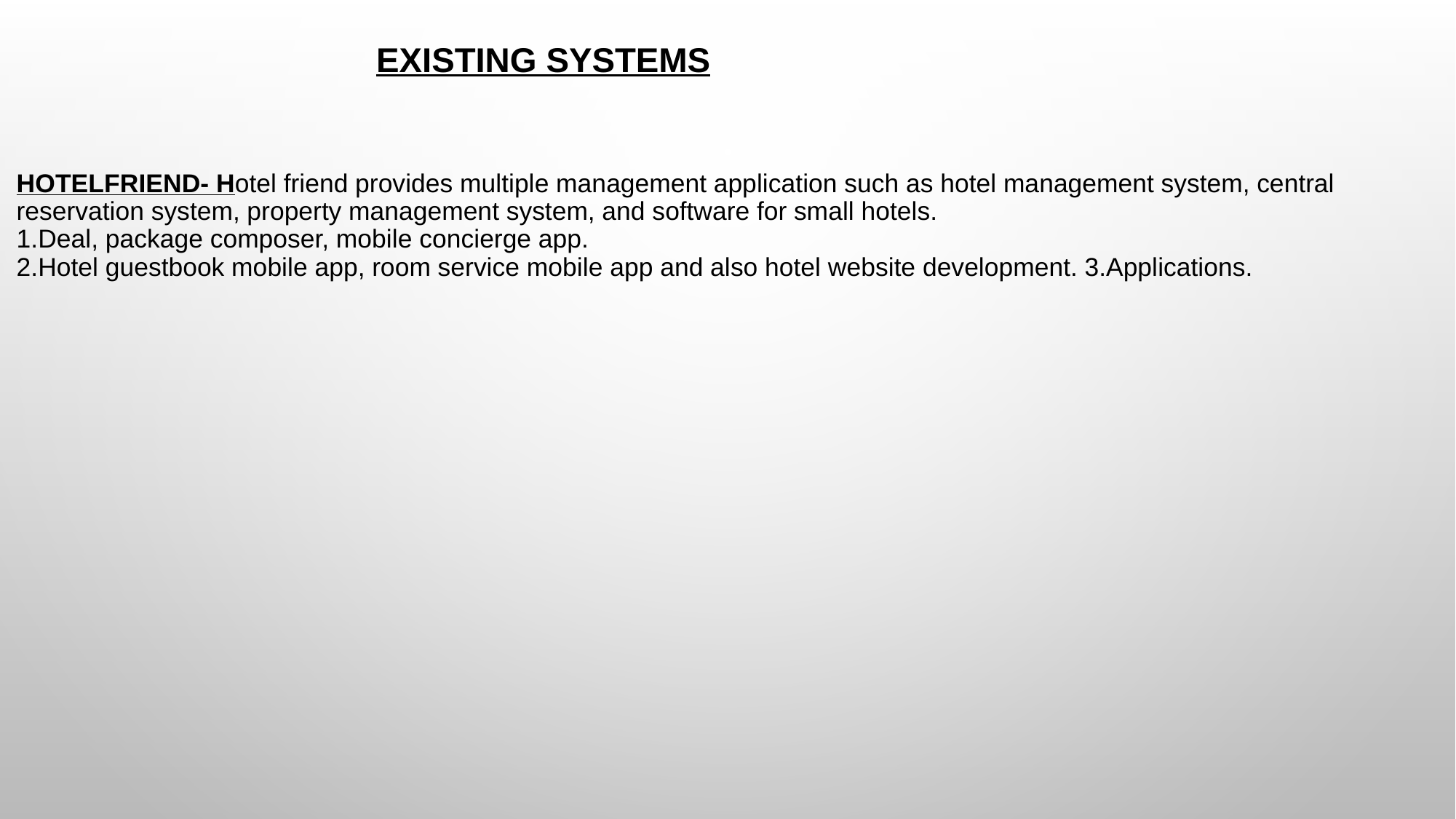

# EXISTING SYSTEMS HOTELFRIEND- Hotel friend provides multiple management application such as hotel management system, central reservation system, property management system, and software for small hotels. 1.Deal, package composer, mobile concierge app. 2.Hotel guestbook mobile app, room service mobile app and also hotel website development. 3.Applications.